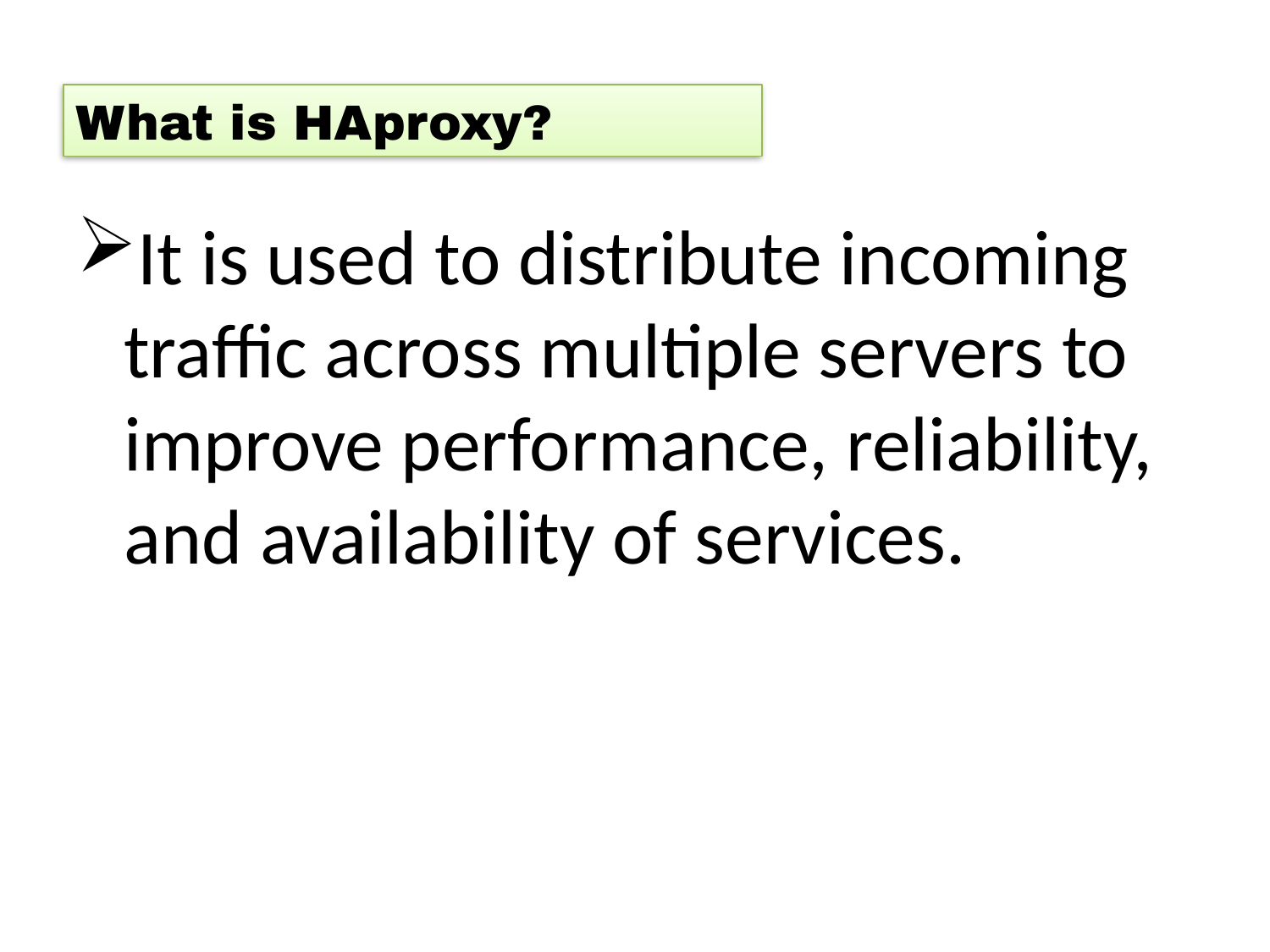

What is HAproxy?
It is used to distribute incoming traffic across multiple servers to improve performance, reliability, and availability of services.